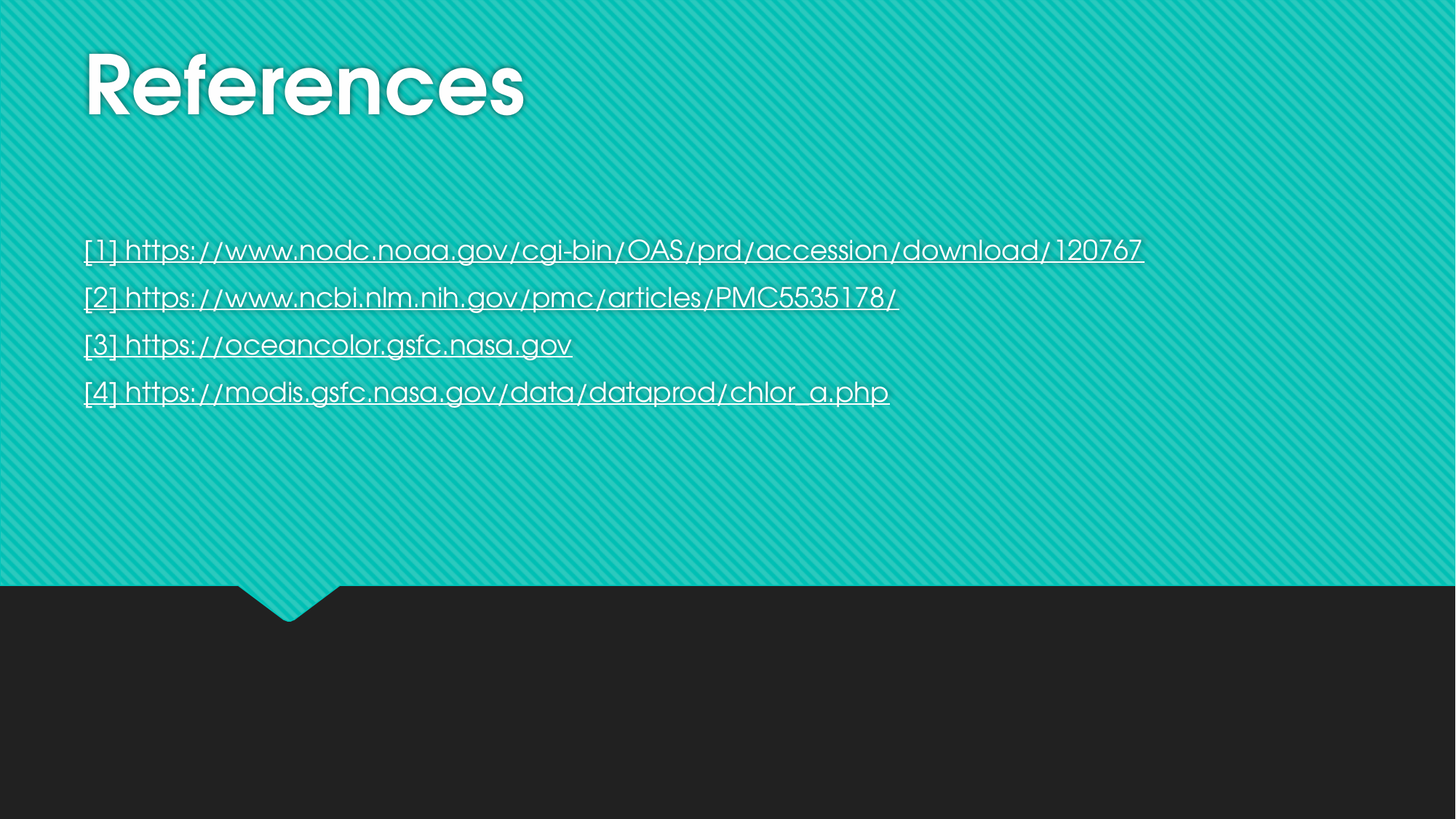

# References
[1] https://www.nodc.noaa.gov/cgi-bin/OAS/prd/accession/download/120767
[2] https://www.ncbi.nlm.nih.gov/pmc/articles/PMC5535178/
[3] https://oceancolor.gsfc.nasa.gov
[4] https://modis.gsfc.nasa.gov/data/dataprod/chlor_a.php